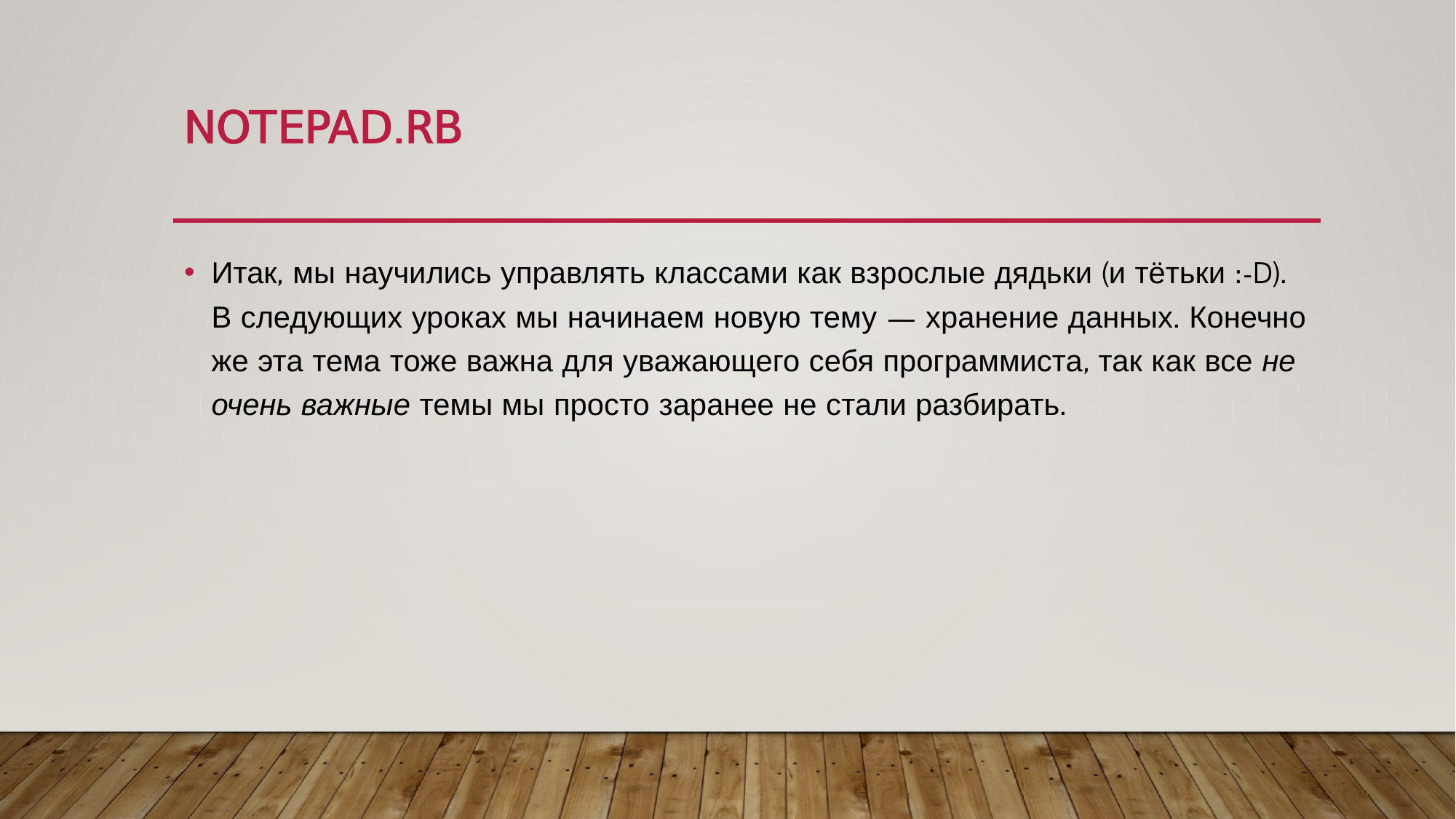

# notepad.rb
Итак, мы научились управлять классами как взрослые дядьки (и тётьки :-D). В следующих уроках мы начинаем новую тему — хранение данных. Конечно же эта тема тоже важна для уважающего себя программиста, так как все не очень важные темы мы просто заранее не стали разбирать.